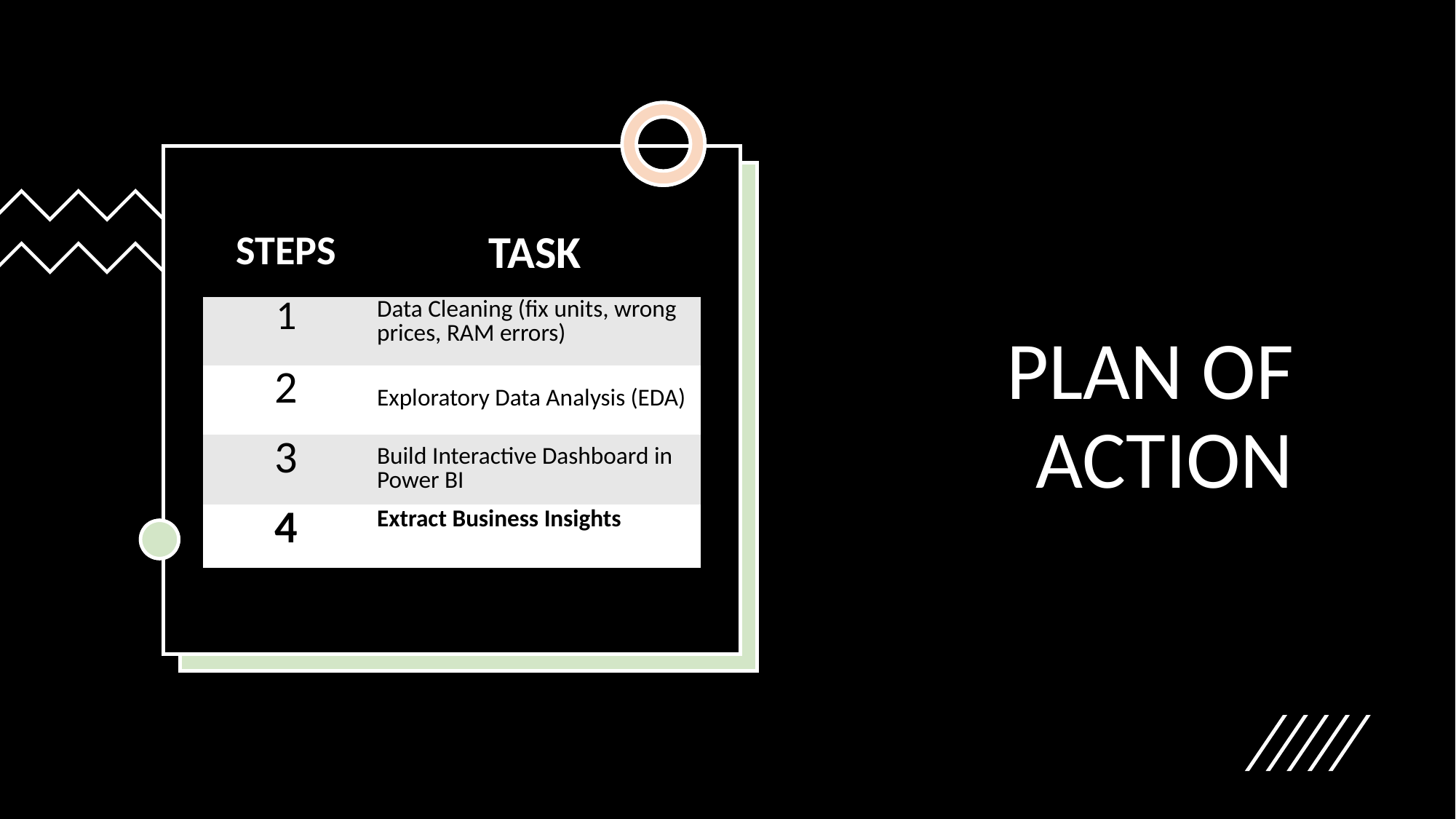

# PLAN OF ACTION

| STEPS | TASK |
| --- | --- |
| 1 | Data Cleaning (fix units, wrong prices, RAM errors) |
| 2 | Exploratory Data Analysis (EDA) |
| 3 | Build Interactive Dashboard in Power BI |
| 4 | Extract Business Insights |